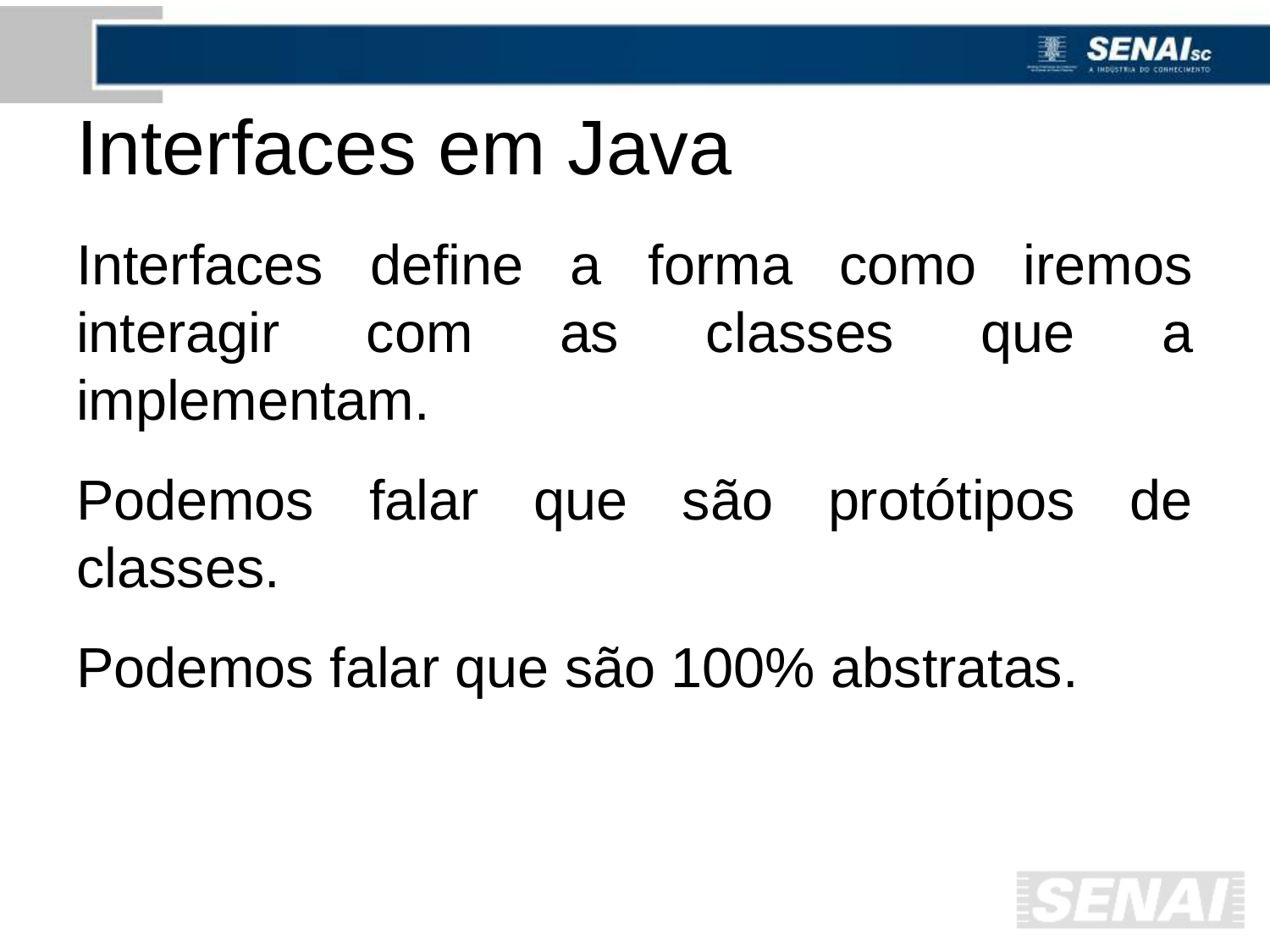

# Interfaces em Java
Interfaces define a forma como iremos interagir com as classes que a implementam.
Podemos falar que são protótipos de classes.
Podemos falar que são 100% abstratas.